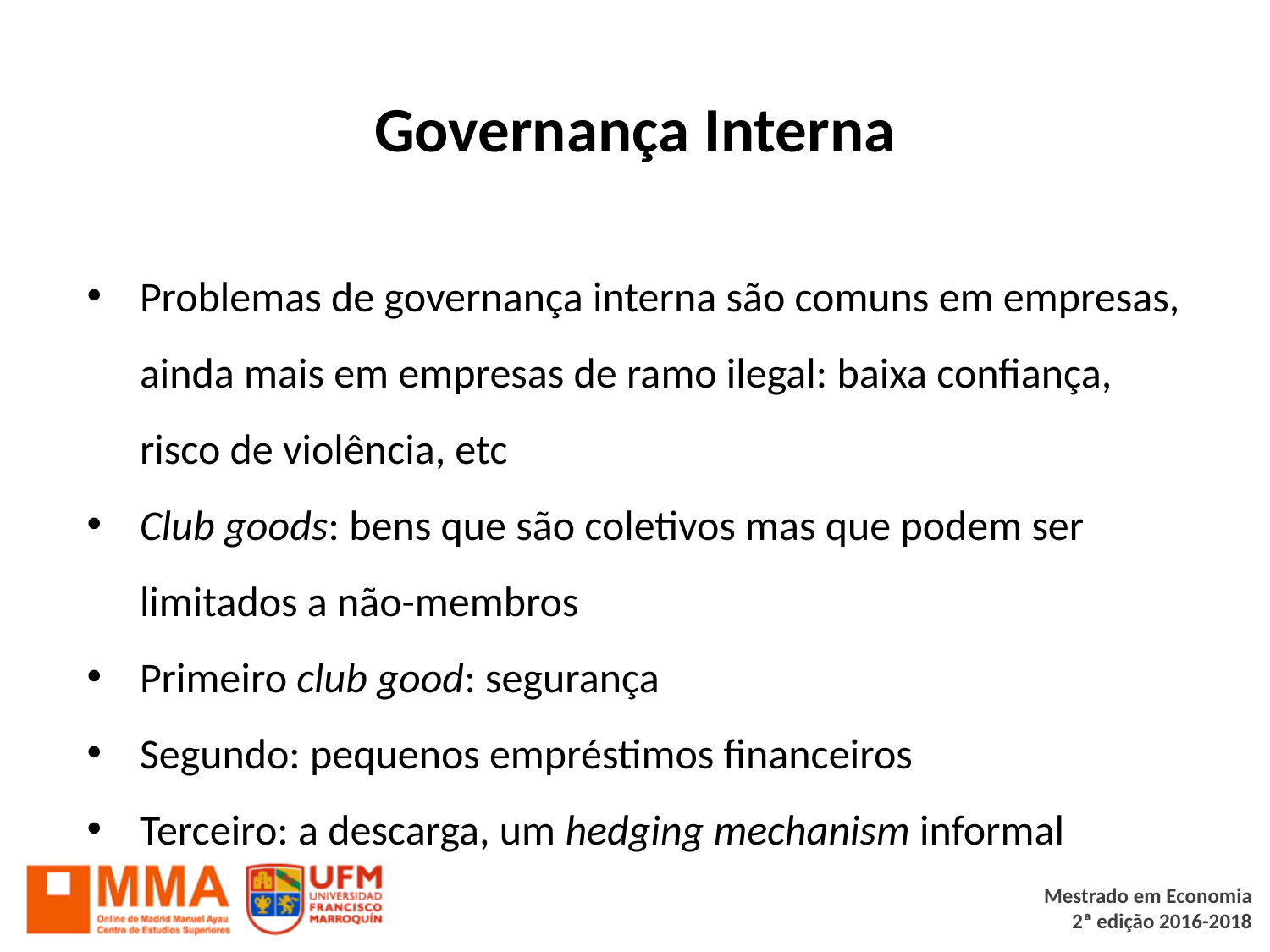

# Governança Interna
Problemas de governança interna são comuns em empresas, ainda mais em empresas de ramo ilegal: baixa confiança, risco de violência, etc
Club goods: bens que são coletivos mas que podem ser limitados a não-membros
Primeiro club good: segurança
Segundo: pequenos empréstimos financeiros
Terceiro: a descarga, um hedging mechanism informal